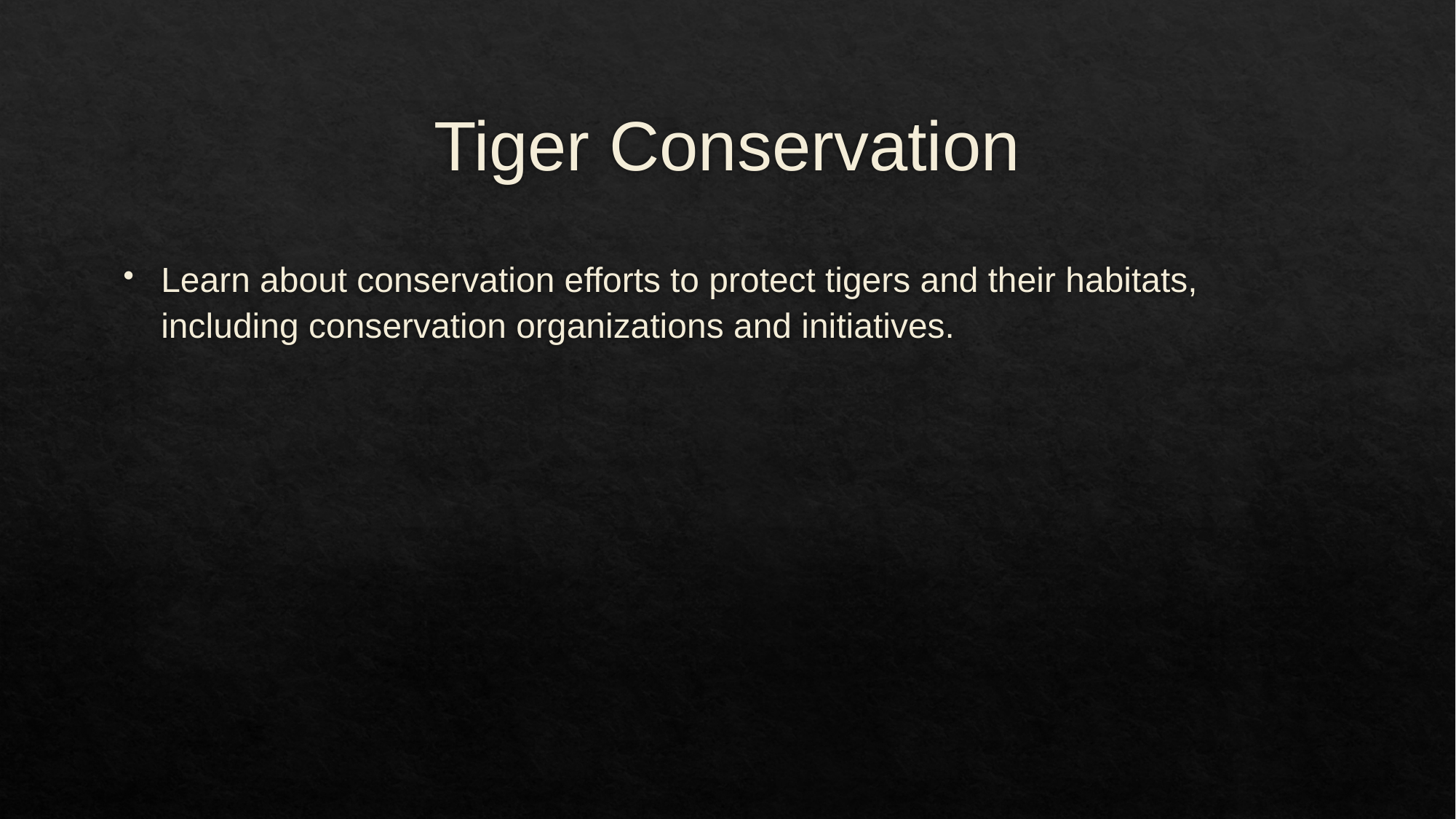

# Tiger Conservation
Learn about conservation efforts to protect tigers and their habitats, including conservation organizations and initiatives.